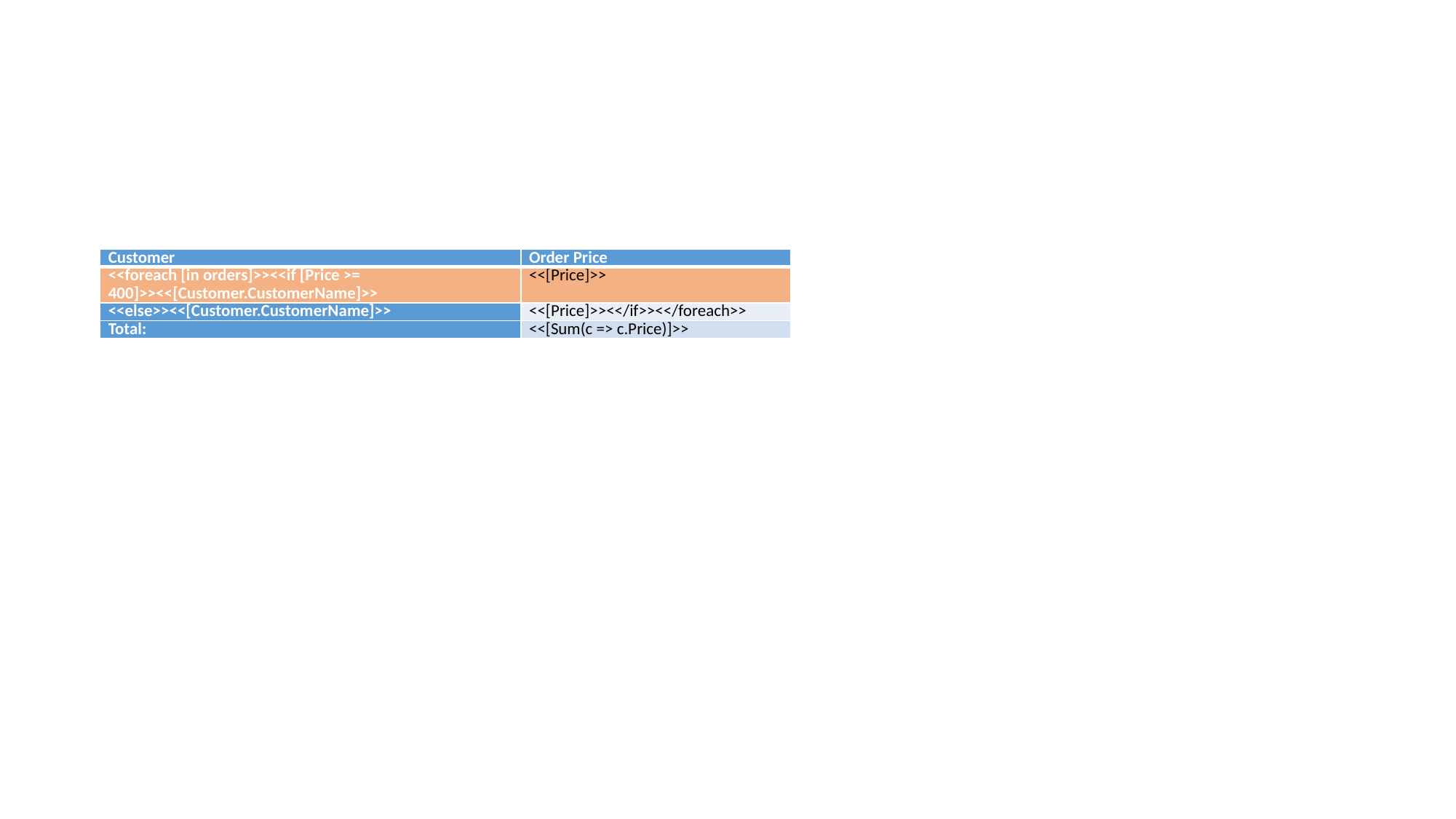

#
| Customer | Order Price |
| --- | --- |
| <<foreach [in orders]>><<if [Price >= 400]>><<[Customer.CustomerName]>> | <<[Price]>> |
| <<else>><<[Customer.CustomerName]>> | <<[Price]>><</if>><</foreach>> |
| Total: | <<[Sum(c => c.Price)]>> |